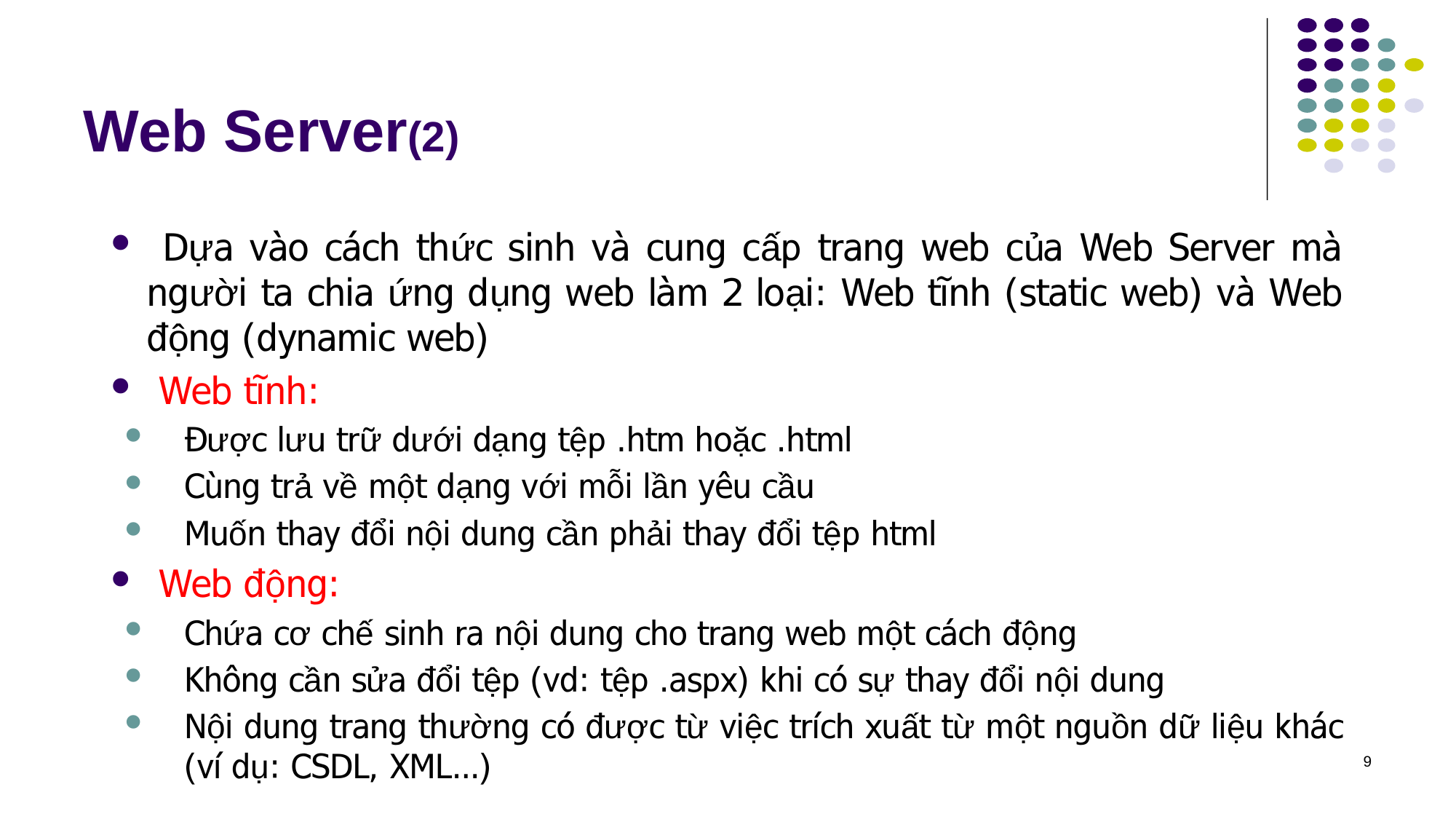

# Web Server(2)
 Dựa vào cách thức sinh và cung cấp trang web của Web Server mà người ta chia ứng dụng web làm 2 loại: Web tĩnh (static web) và Web động (dynamic web)
 Web tĩnh:
Được lưu trữ dưới dạng tệp .htm hoặc .html
Cùng trả về một dạng với mỗi lần yêu cầu
Muốn thay đổi nội dung cần phải thay đổi tệp html
 Web động:
Chứa cơ chế sinh ra nội dung cho trang web một cách động
Không cần sửa đổi tệp (vd: tệp .aspx) khi có sự thay đổi nội dung
Nội dung trang thường có được từ việc trích xuất từ một nguồn dữ liệu khác (ví dụ: CSDL, XML…)
9